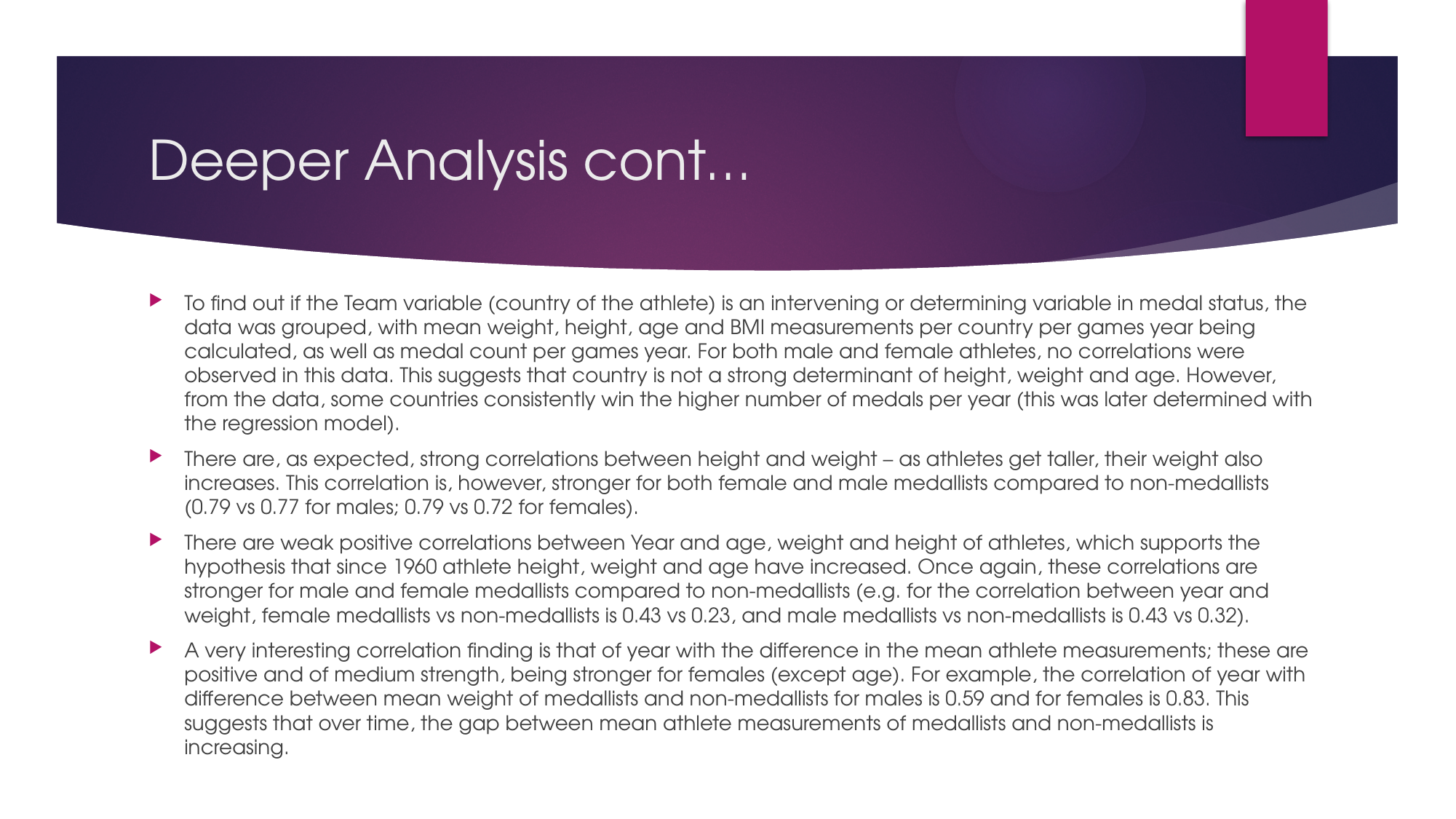

# Deeper Analysis cont…
To find out if the Team variable (country of the athlete) is an intervening or determining variable in medal status, the data was grouped, with mean weight, height, age and BMI measurements per country per games year being calculated, as well as medal count per games year. For both male and female athletes, no correlations were observed in this data. This suggests that country is not a strong determinant of height, weight and age. However, from the data, some countries consistently win the higher number of medals per year (this was later determined with the regression model).
There are, as expected, strong correlations between height and weight – as athletes get taller, their weight also increases. This correlation is, however, stronger for both female and male medallists compared to non-medallists (0.79 vs 0.77 for males; 0.79 vs 0.72 for females).
There are weak positive correlations between Year and age, weight and height of athletes, which supports the hypothesis that since 1960 athlete height, weight and age have increased. Once again, these correlations are stronger for male and female medallists compared to non-medallists (e.g. for the correlation between year and weight, female medallists vs non-medallists is 0.43 vs 0.23, and male medallists vs non-medallists is 0.43 vs 0.32).
A very interesting correlation finding is that of year with the difference in the mean athlete measurements; these are positive and of medium strength, being stronger for females (except age). For example, the correlation of year with difference between mean weight of medallists and non-medallists for males is 0.59 and for females is 0.83. This suggests that over time, the gap between mean athlete measurements of medallists and non-medallists is increasing.